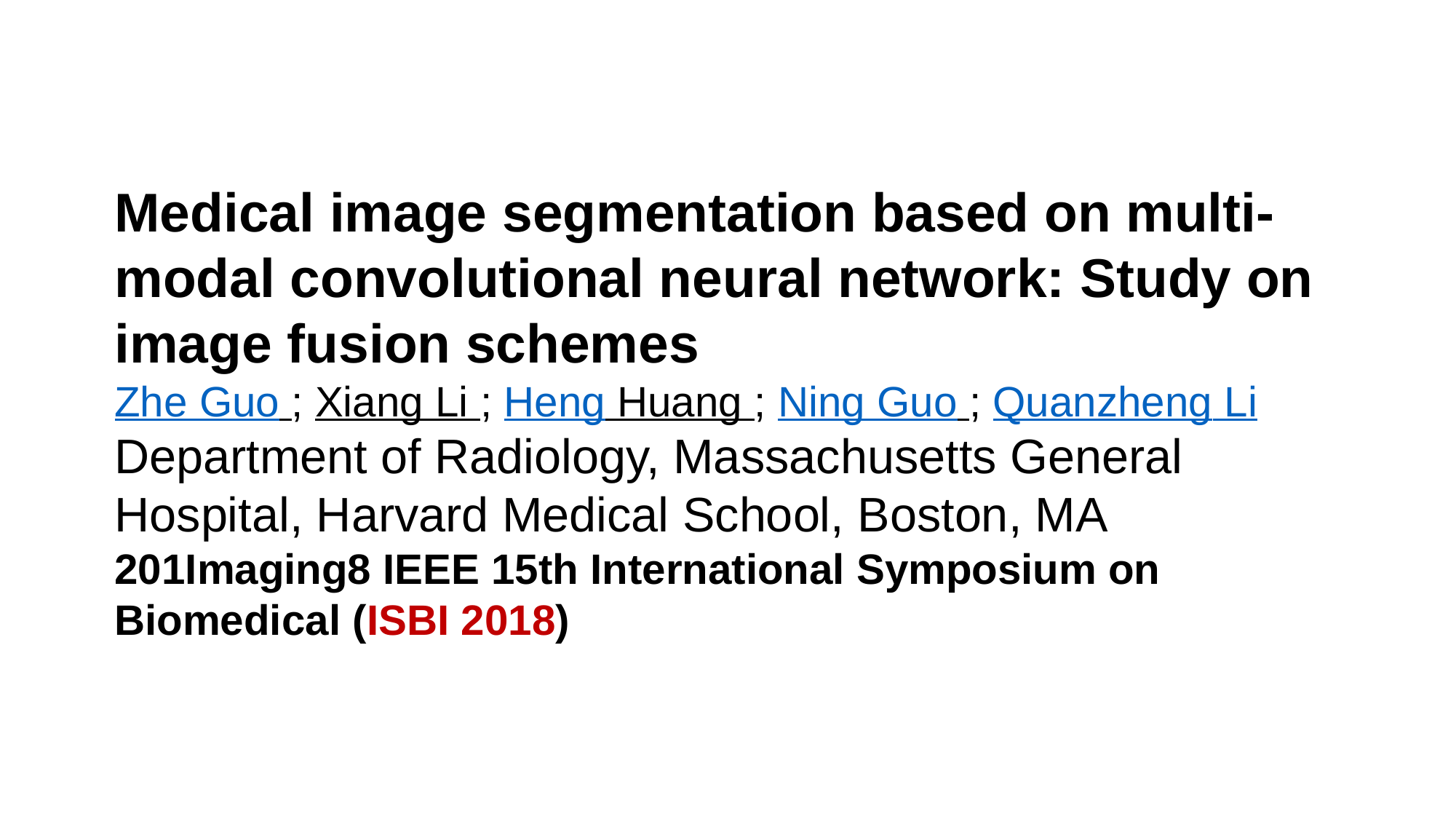

Medical image segmentation based on multi-modal convolutional neural network: Study on image fusion schemes
Zhe Guo ; Xiang Li ; Heng Huang ; Ning Guo ; Quanzheng Li
Department of Radiology, Massachusetts General Hospital, Harvard Medical School, Boston, MA
201Imaging8 IEEE 15th International Symposium on Biomedical (ISBI 2018)